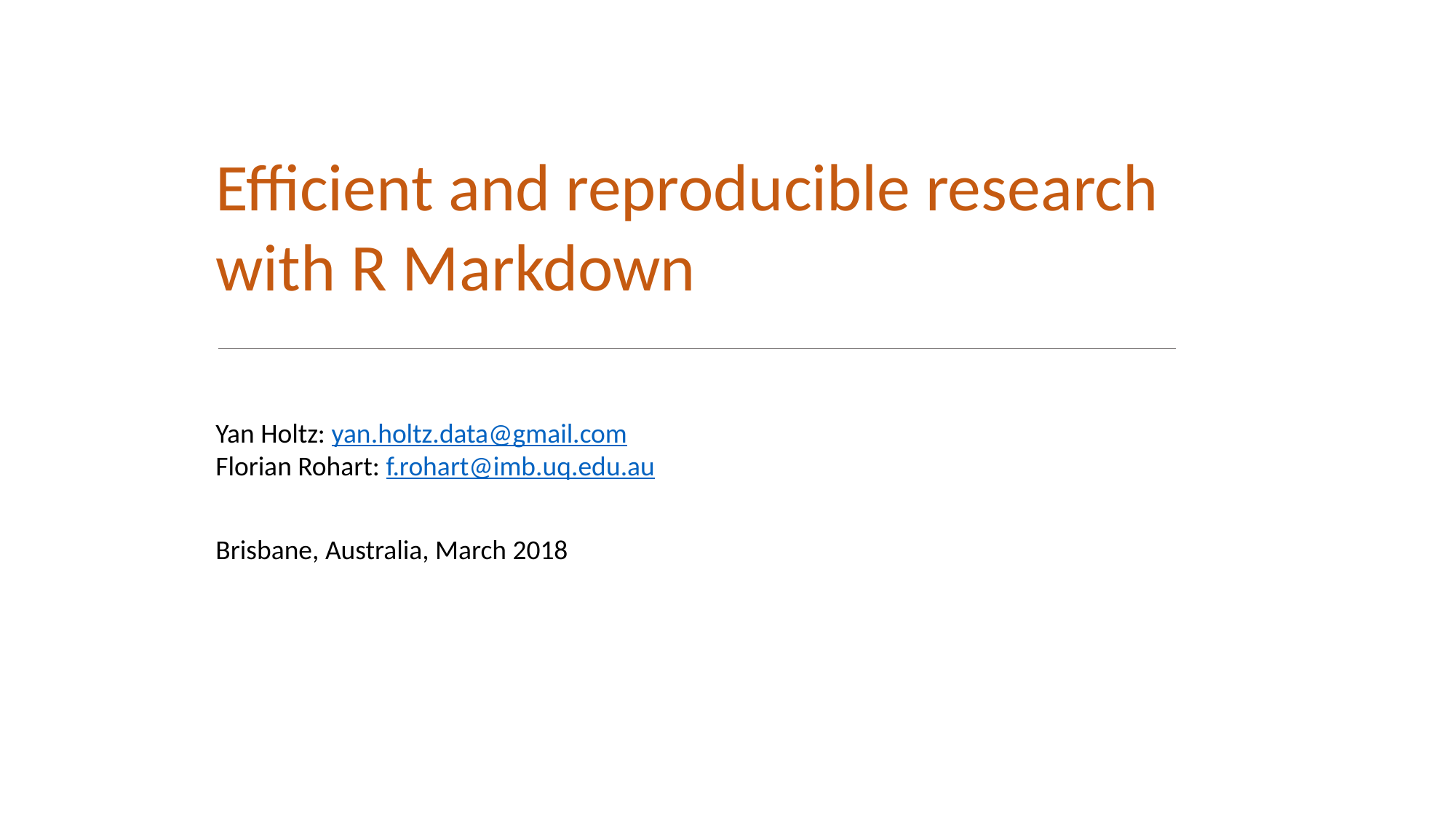

Efficient and reproducible research with R Markdown
Yan Holtz: yan.holtz.data@gmail.com
Florian Rohart: f.rohart@imb.uq.edu.au
Brisbane, Australia, March 2018